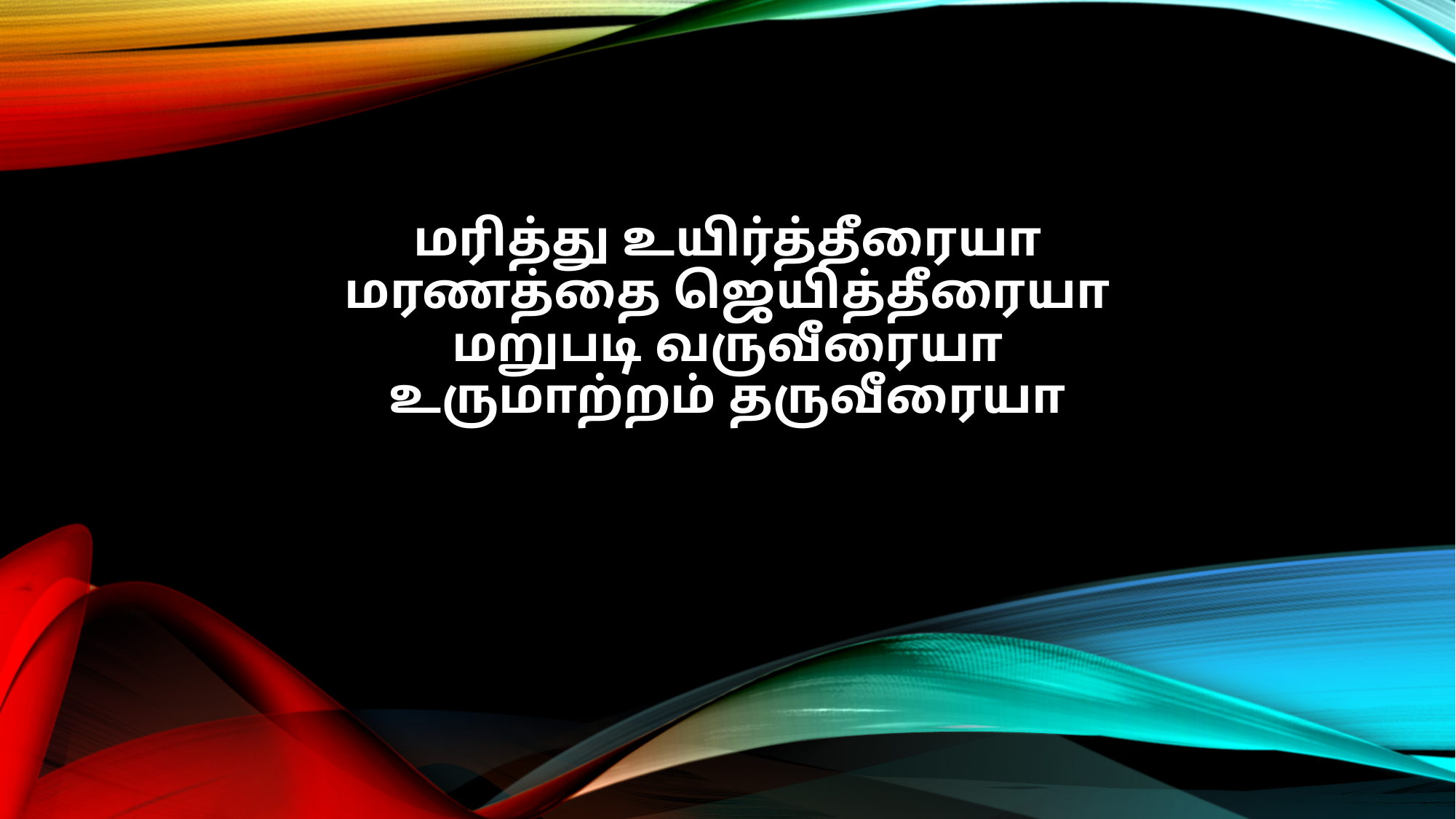

மரித்து உயிர்த்தீரையா
மரணத்தை ஜெயித்தீரையா
மறுபடி வருவீரையா
உருமாற்றம் தருவீரையா